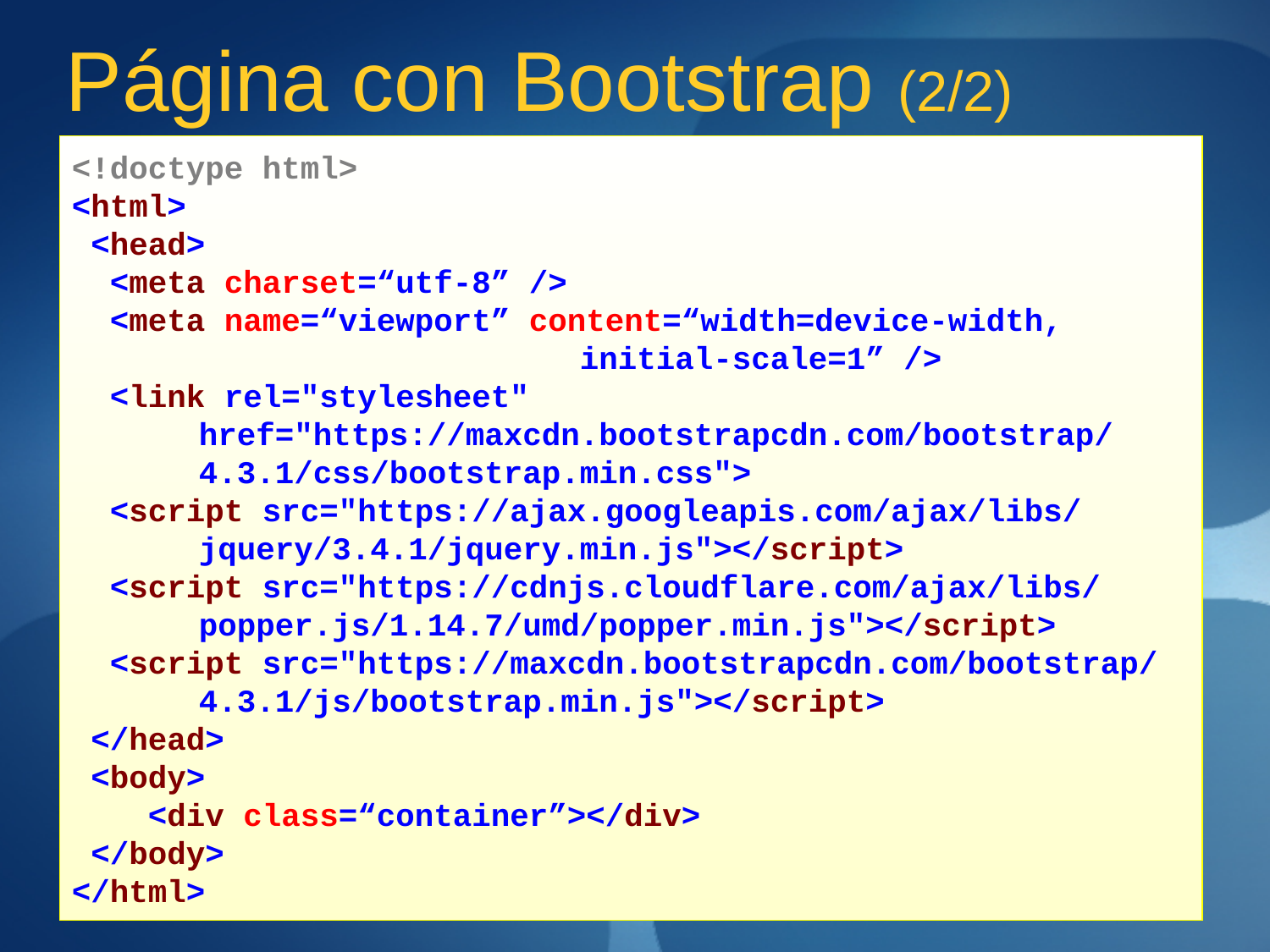

# Página con Bootstrap (2/2)
<!doctype html>
<html>
 <head>
  <meta charset=“utf-8” />
  <meta name=“viewport” content=“width=device-width,
				initial-scale=1” />
  <link rel="stylesheet"
	href="https://maxcdn.bootstrapcdn.com/bootstrap/
	4.3.1/css/bootstrap.min.css">
  <script src="https://ajax.googleapis.com/ajax/libs/
	jquery/3.4.1/jquery.min.js"></script>
  <script src="https://cdnjs.cloudflare.com/ajax/libs/
	popper.js/1.14.7/umd/popper.min.js"></script>
  <script src="https://maxcdn.bootstrapcdn.com/bootstrap/
	4.3.1/js/bootstrap.min.js"></script>
 </head>
 <body>
    <div class=“container”></div>
 </body>
</html>